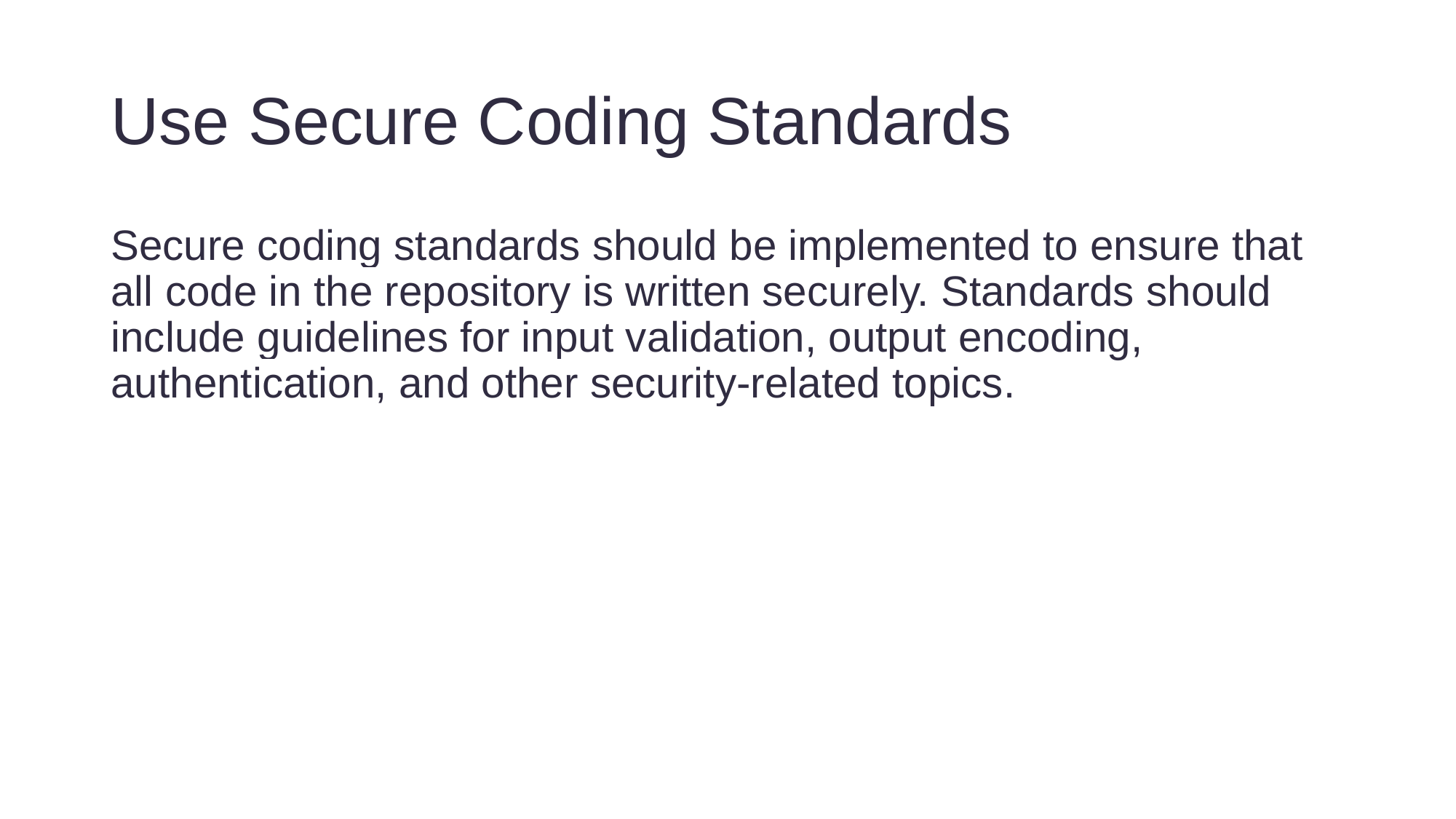

# Use Secure Coding Standards
Secure coding standards should be implemented to ensure that all code in the repository is written securely. Standards should include guidelines for input validation, output encoding, authentication, and other security-related topics.